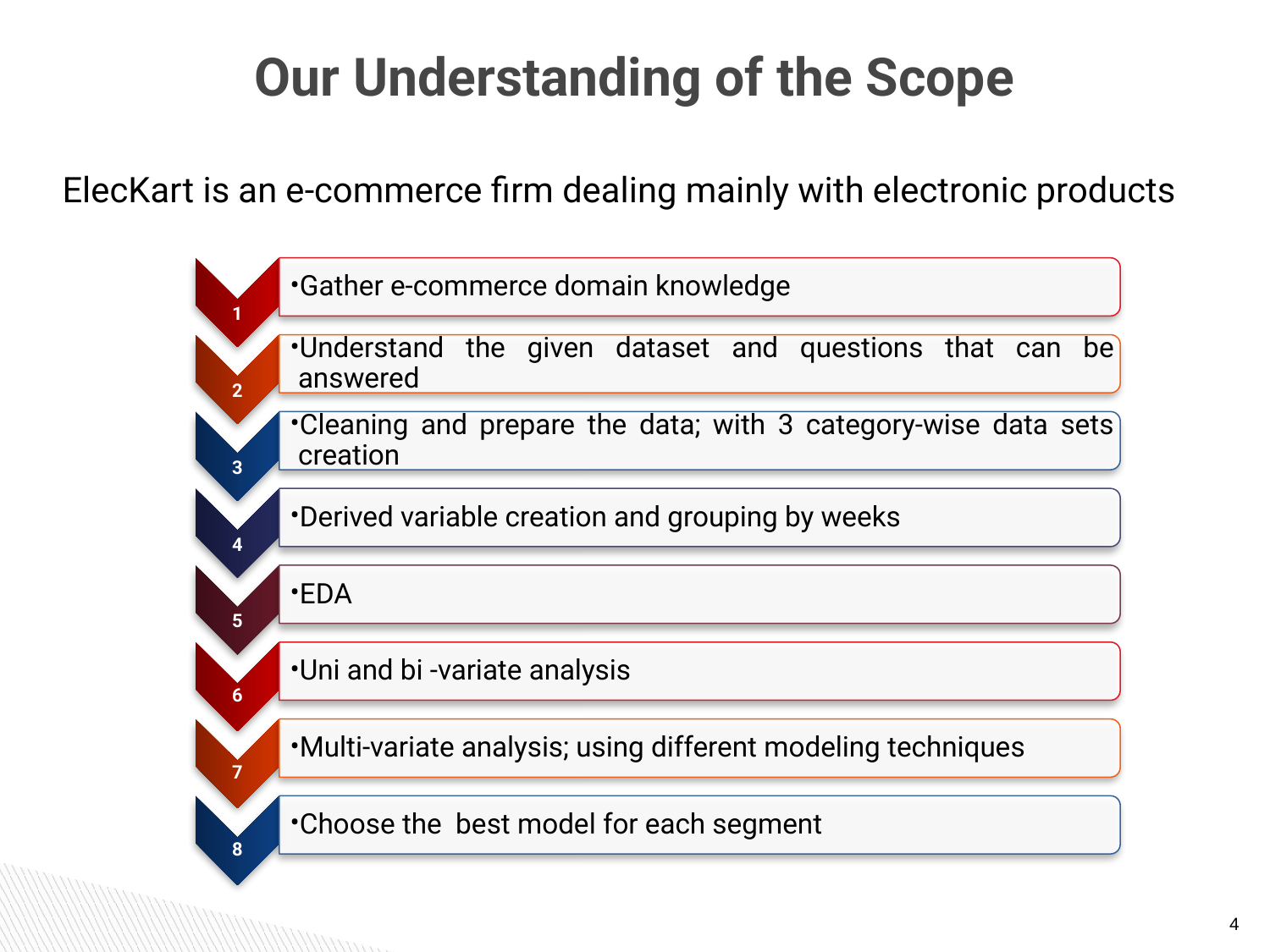

# Our Understanding of the Scope
ElecKart is an e-commerce firm dealing mainly with electronic products

Gather e-commerce domain knowledge

1
Understand the given dataset and questions that can be answered

2
Cleaning and prepare the data; with 3 category-wise data sets creation

3
Derived variable creation and grouping by weeks

4
EDA

5
Uni and bi -variate analysis

6
Multi-variate analysis; using different modeling techniques

7
Choose the  best model for each segment

8
4